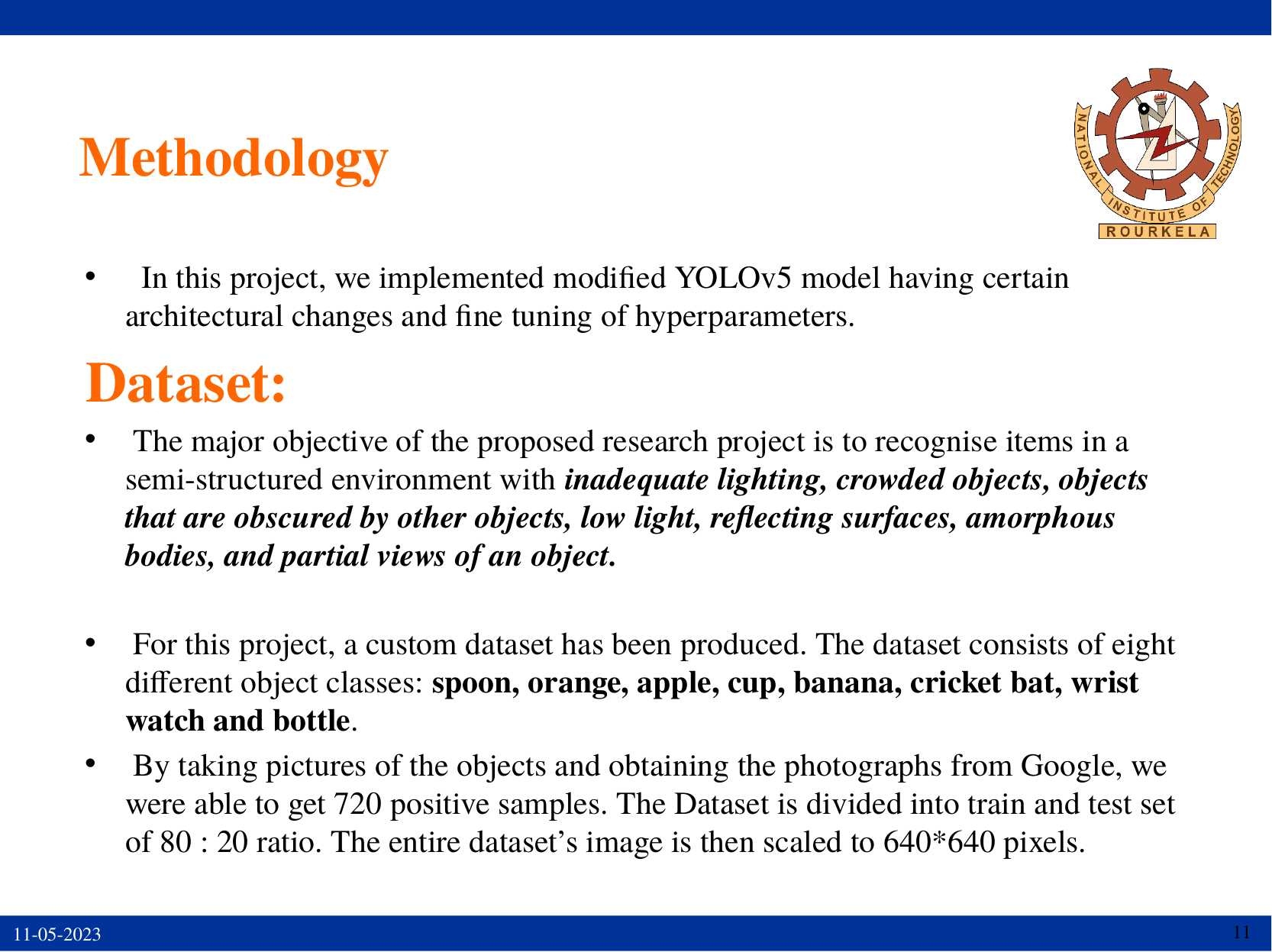

Methodology
  In this project, we implemented modified YOLOv5 model having certain architectural changes and fine tuning of hyperparameters.
 Dataset:
 The major objective of the proposed research project is to recognise items in a semi-structured environment with inadequate lighting, crowded objects, objects that are obscured by other objects, low light, reflecting surfaces, amorphous bodies, and partial views of an object.

 For this project, a custom dataset has been produced. The dataset consists of eight different object classes: spoon, orange, apple, cup, banana, cricket bat, wrist watch and bottle.
 By taking pictures of the objects and obtaining the photographs from Google, we were able to get 720 positive samples. The Dataset is divided into train and test set of 80 : 20 ratio. The entire dataset’s image is then scaled to 640*640 pixels.

11
11-05-2023